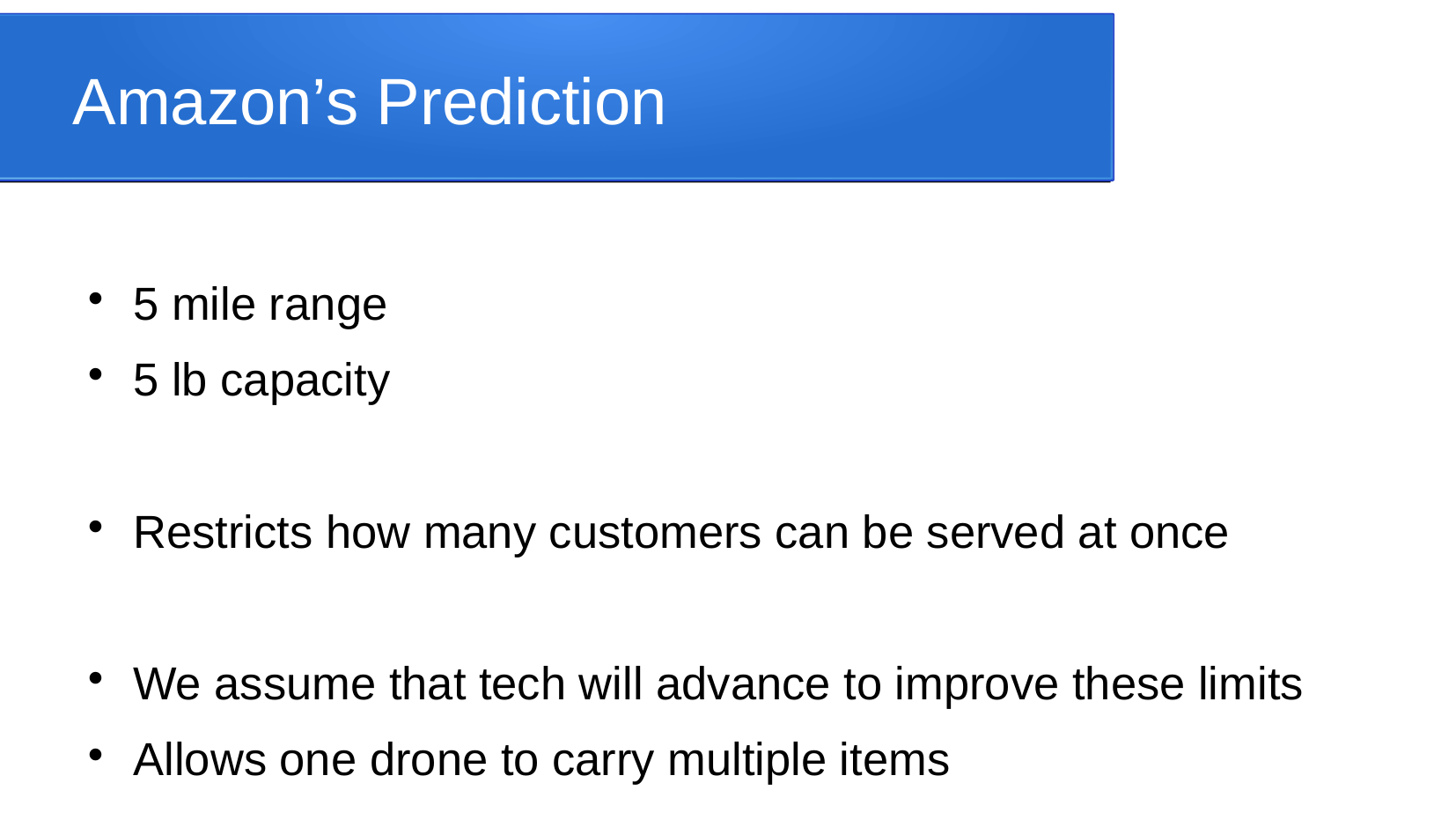

Amazon’s Prediction

5 mile range
5 lb capacity

Restricts how many customers can be served at once

We assume that tech will advance to improve these limits
Allows one drone to carry multiple items